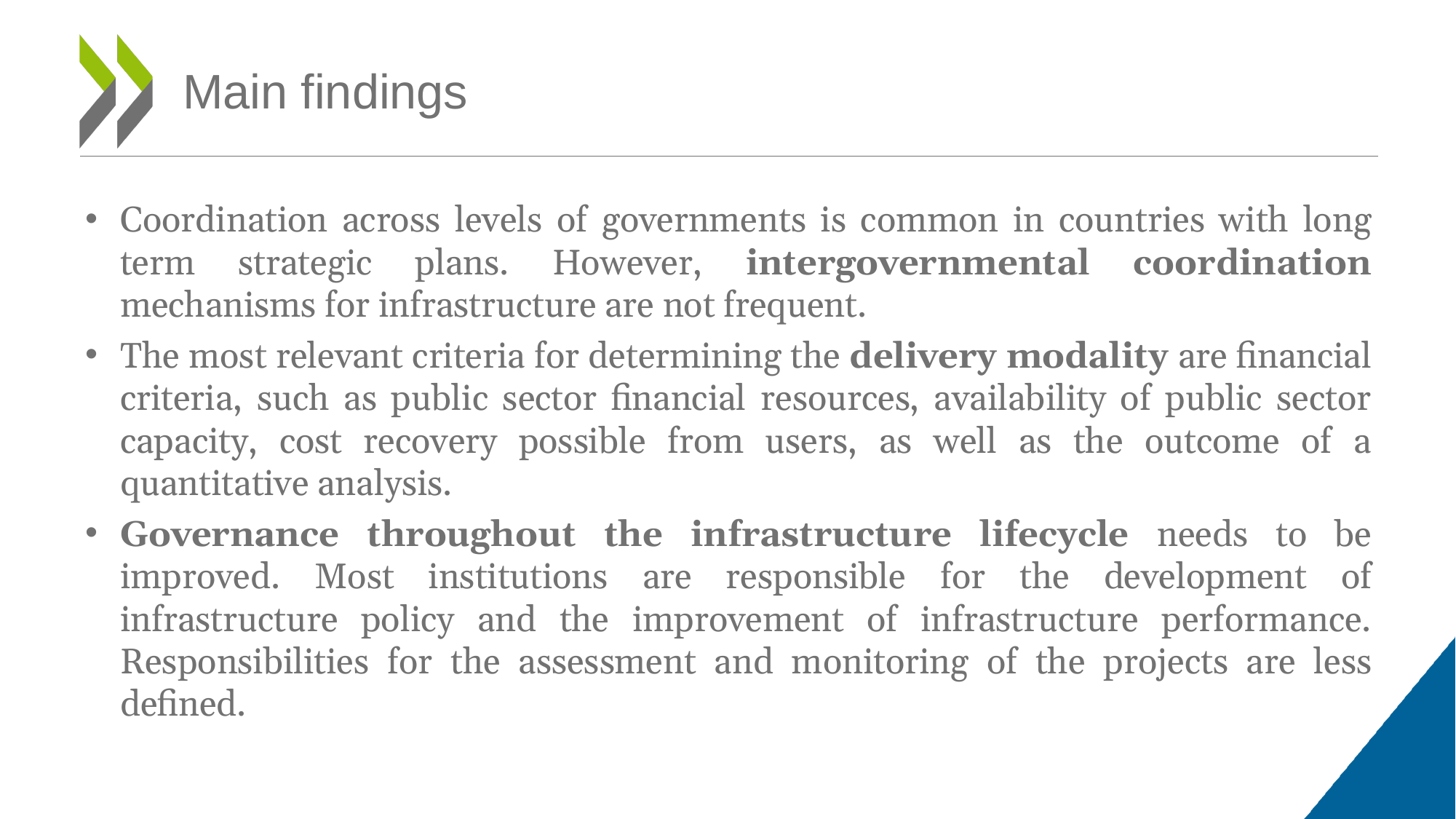

# Main findings
Coordination across levels of governments is common in countries with long term strategic plans. However, intergovernmental coordination mechanisms for infrastructure are not frequent.
The most relevant criteria for determining the delivery modality are financial criteria, such as public sector financial resources, availability of public sector capacity, cost recovery possible from users, as well as the outcome of a quantitative analysis.
Governance throughout the infrastructure lifecycle needs to be improved. Most institutions are responsible for the development of infrastructure policy and the improvement of infrastructure performance. Responsibilities for the assessment and monitoring of the projects are less defined.